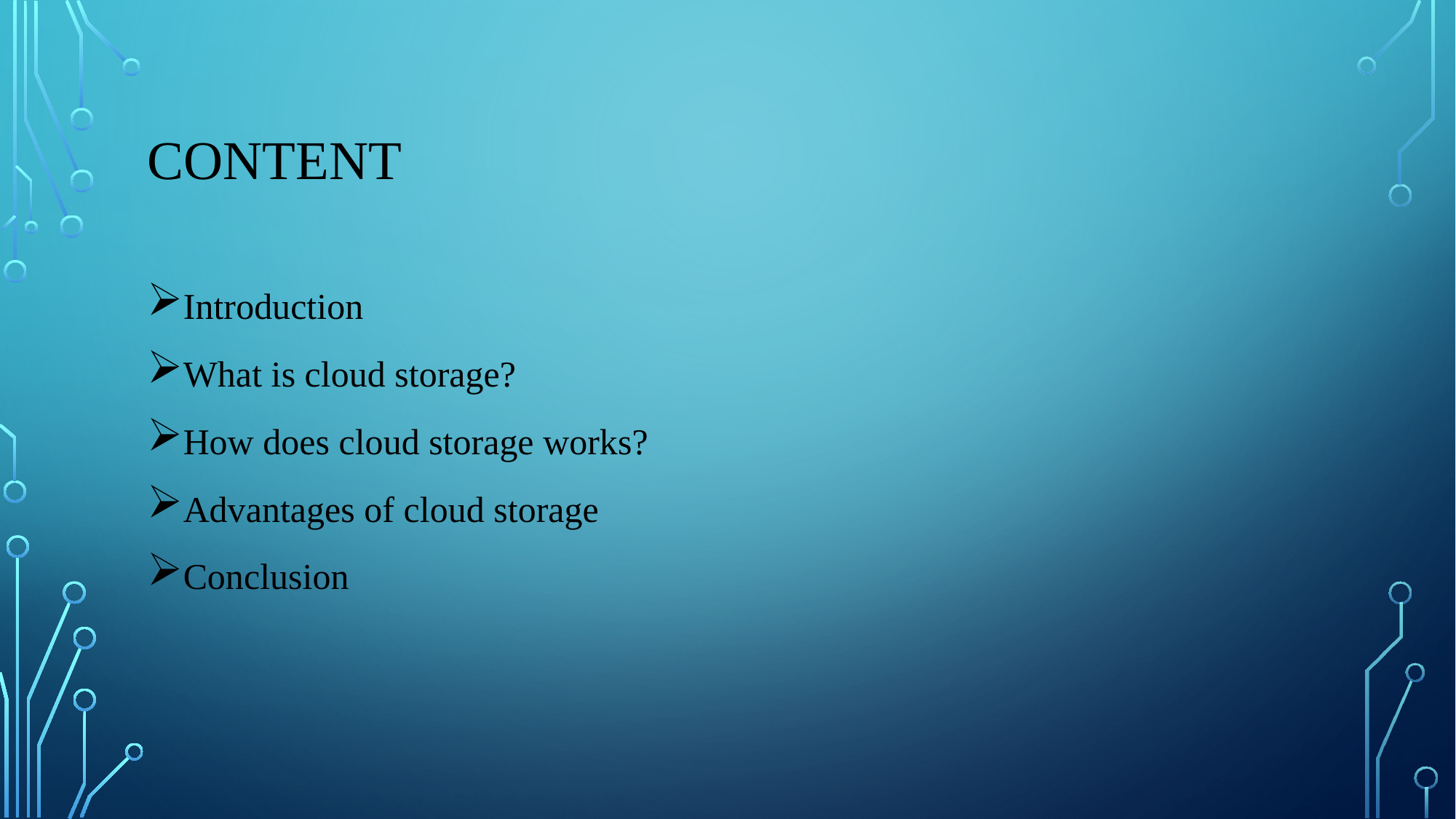

# Content
Introduction
What is cloud storage?
How does cloud storage works?
Advantages of cloud storage
Conclusion